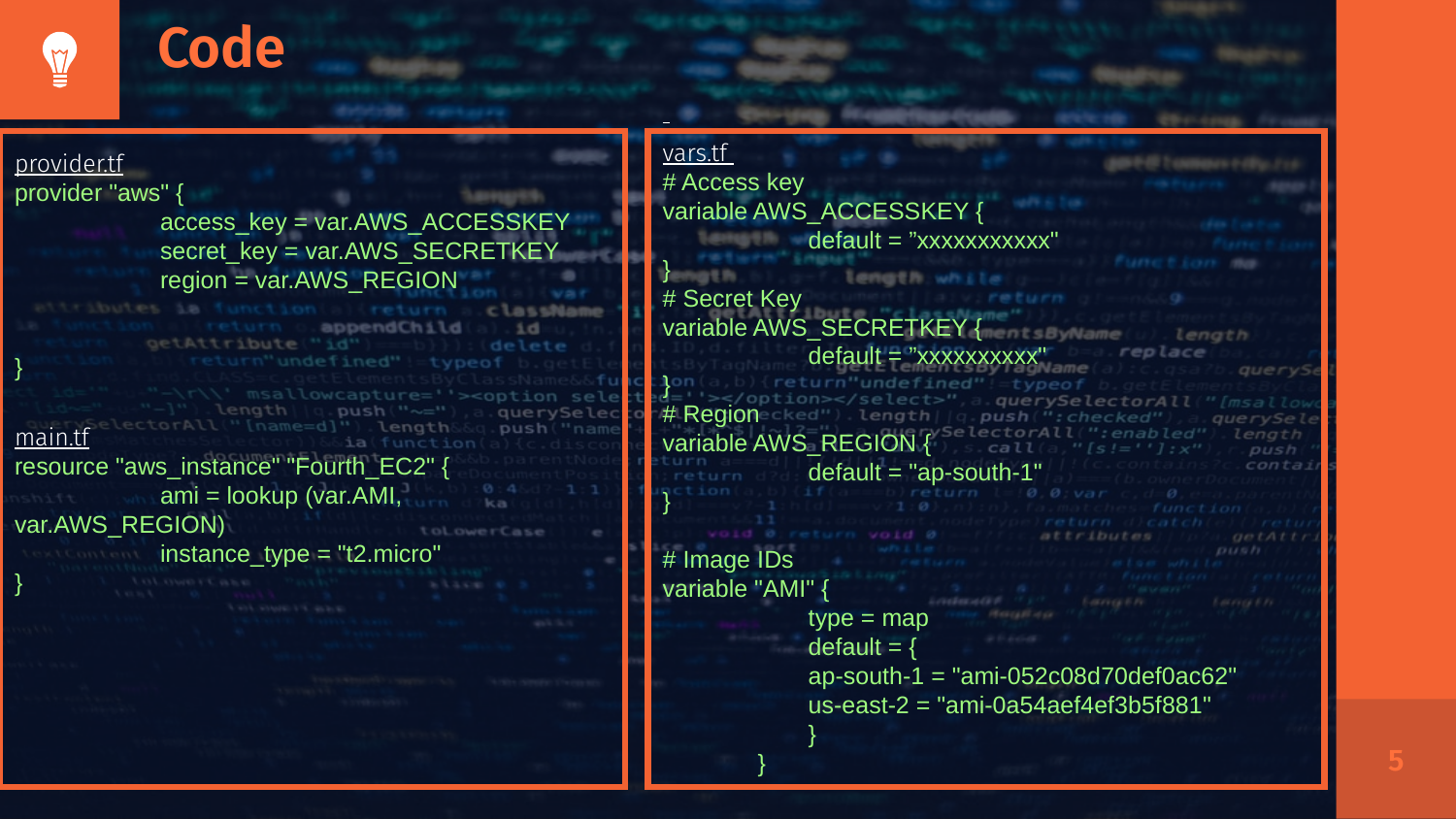

# Code

provider.tf
provider "aws" {
	access_key = var.AWS_ACCESSKEY
	secret_key = var.AWS_SECRETKEY
	region = var.AWS_REGION

}

main.tf
resource "aws_instance" "Fourth_EC2" {
	ami = lookup (var.AMI, 	var.AWS_REGION)
	instance_type = "t2.micro"
}

vars.tf
# Access key
variable AWS_ACCESSKEY {
	default = ”xxxxxxxxxxx"
}
# Secret Key variable AWS_SECRETKEY {
	default = ”xxxxxxxxxx"
}
# Region variable AWS_REGION {
	default = "ap-south-1"
}

# Image IDs
variable "AMI" {
	type = map
	default = {
	ap-south-1 = "ami-052c08d70def0ac62"
	us-east-2 = "ami-0a54aef4ef3b5f881"
	}
              }

5